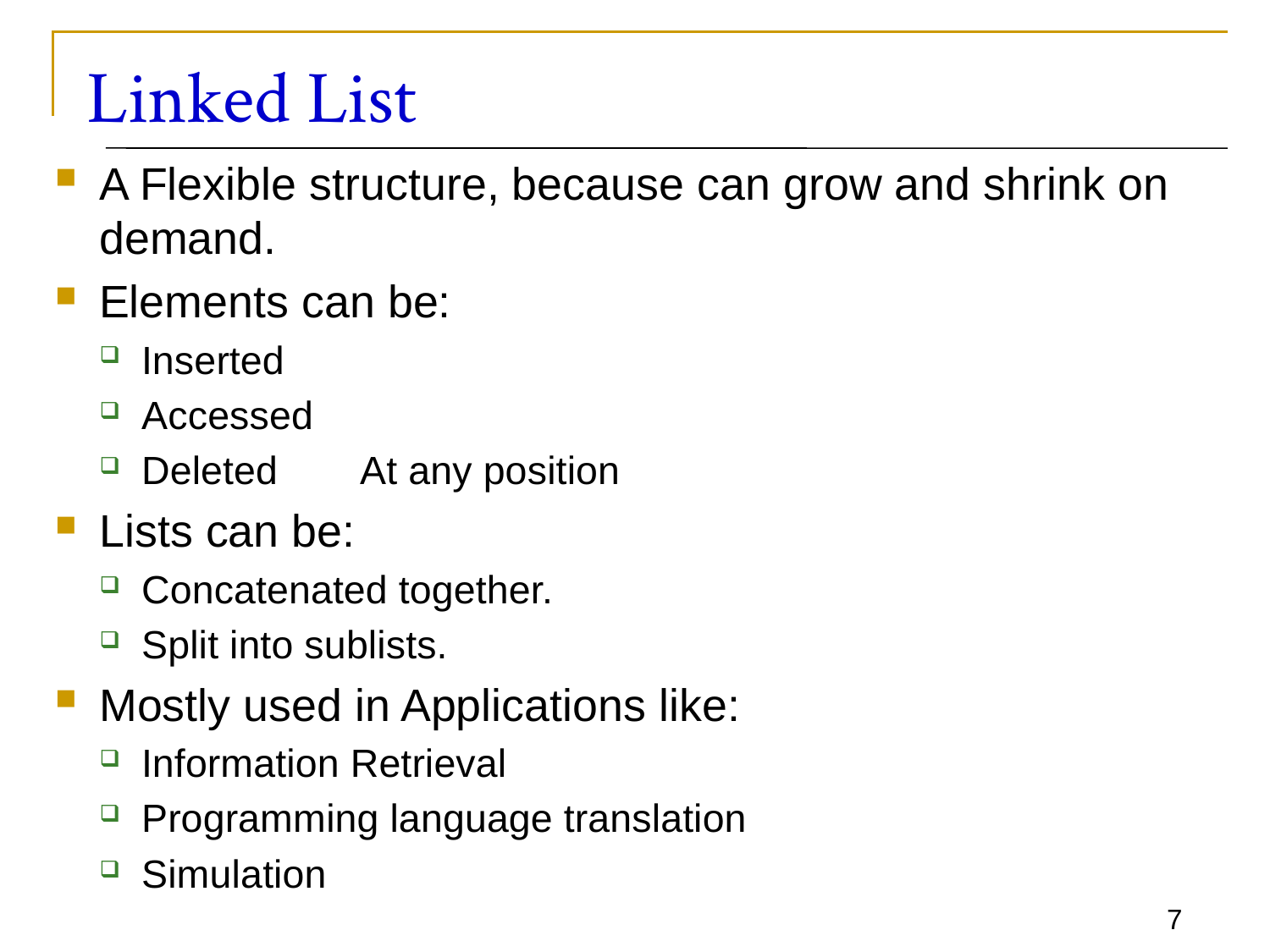

# Linked List
A Flexible structure, because can grow and shrink on demand.
Elements can be:
Inserted
Accessed
Deleted			At any position
Lists can be:
Concatenated together.
Split into sublists.
Mostly used in Applications like:
Information Retrieval
Programming language translation
Simulation